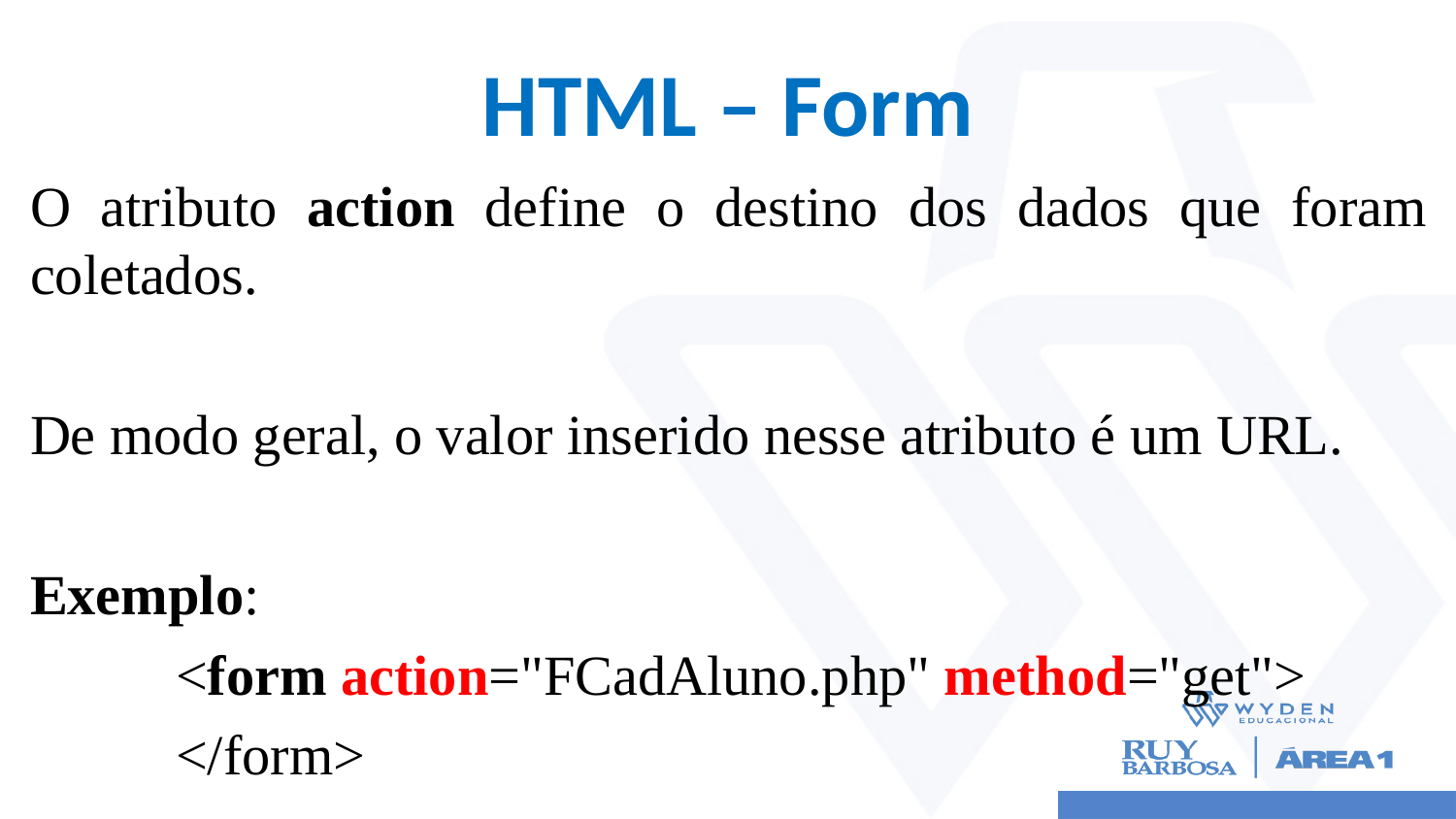

# HTML – Form
O atributo action define o destino dos dados que foram coletados.

De modo geral, o valor inserido nesse atributo é um URL.

Exemplo:
	<form action="FCadAluno.php" method="get">
	</form>